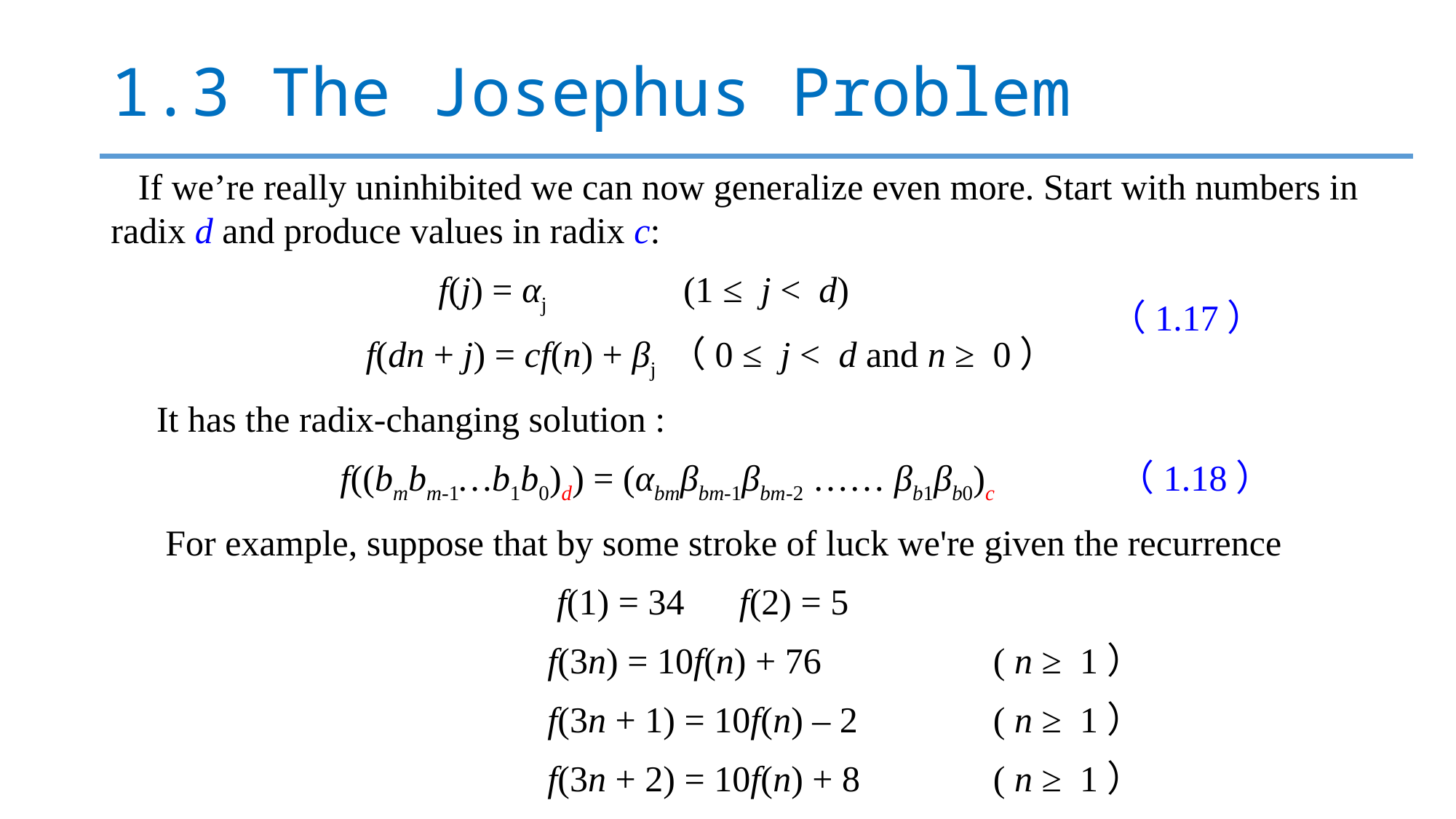

# 1.3 The Josephus Problem
   If we’re really uninhibited we can now generalize even more. Start with numbers in radix d and produce values in radix c:
			f(j) = αj               (1 ≤  j <  d)
                            f(dn + j) = cf(n) + βj （0 ≤  j <  d and n ≥  0）
     It has the radix-changing solution :
	f((bmbm-1…b1b0)d) = (αbmβbm-1βbm-2 …… βb1βb0)c     	 （1.18）
      For example, suppose that by some stroke of luck we're given the recurrence
				 f(1) = 34      f(2) = 5
				f(3n) = 10f(n) + 76		 ( n ≥  1）
				f(3n + 1) = 10f(n) – 2		 ( n ≥  1）
 				f(3n + 2) = 10f(n) + 8		 ( n ≥  1）

（1.17）